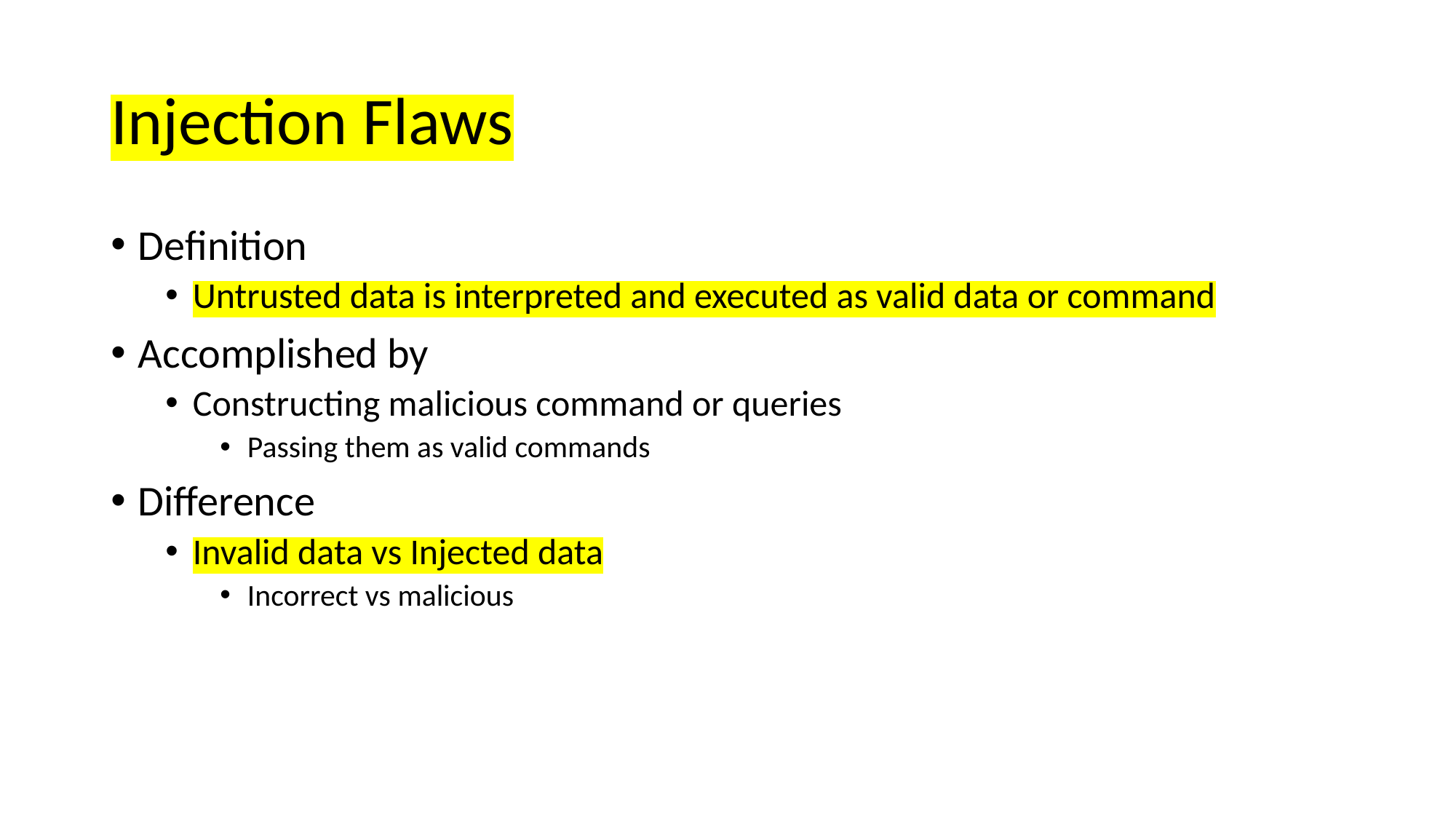

# Injection Flaws
Definition
Untrusted data is interpreted and executed as valid data or command
Accomplished by
Constructing malicious command or queries
Passing them as valid commands
Difference
Invalid data vs Injected data
Incorrect vs malicious